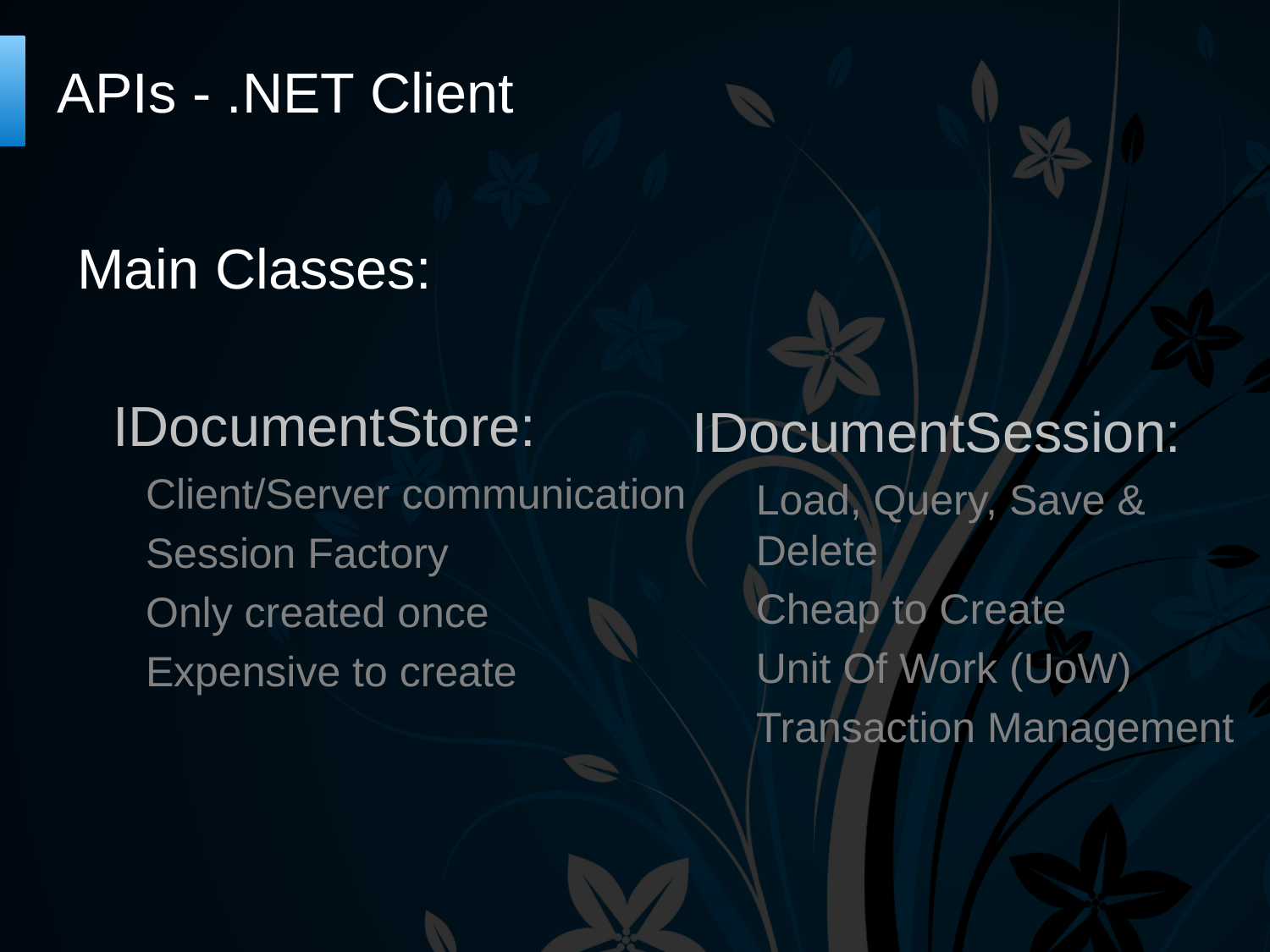

# APIs - .NET Client
Main Classes:

IDocumentStore:
Client/Server communication
Session Factory
Only created once
Expensive to create
IDocumentSession:
Load, Query, Save & Delete
Cheap to Create
Unit Of Work (UoW)
Transaction Management